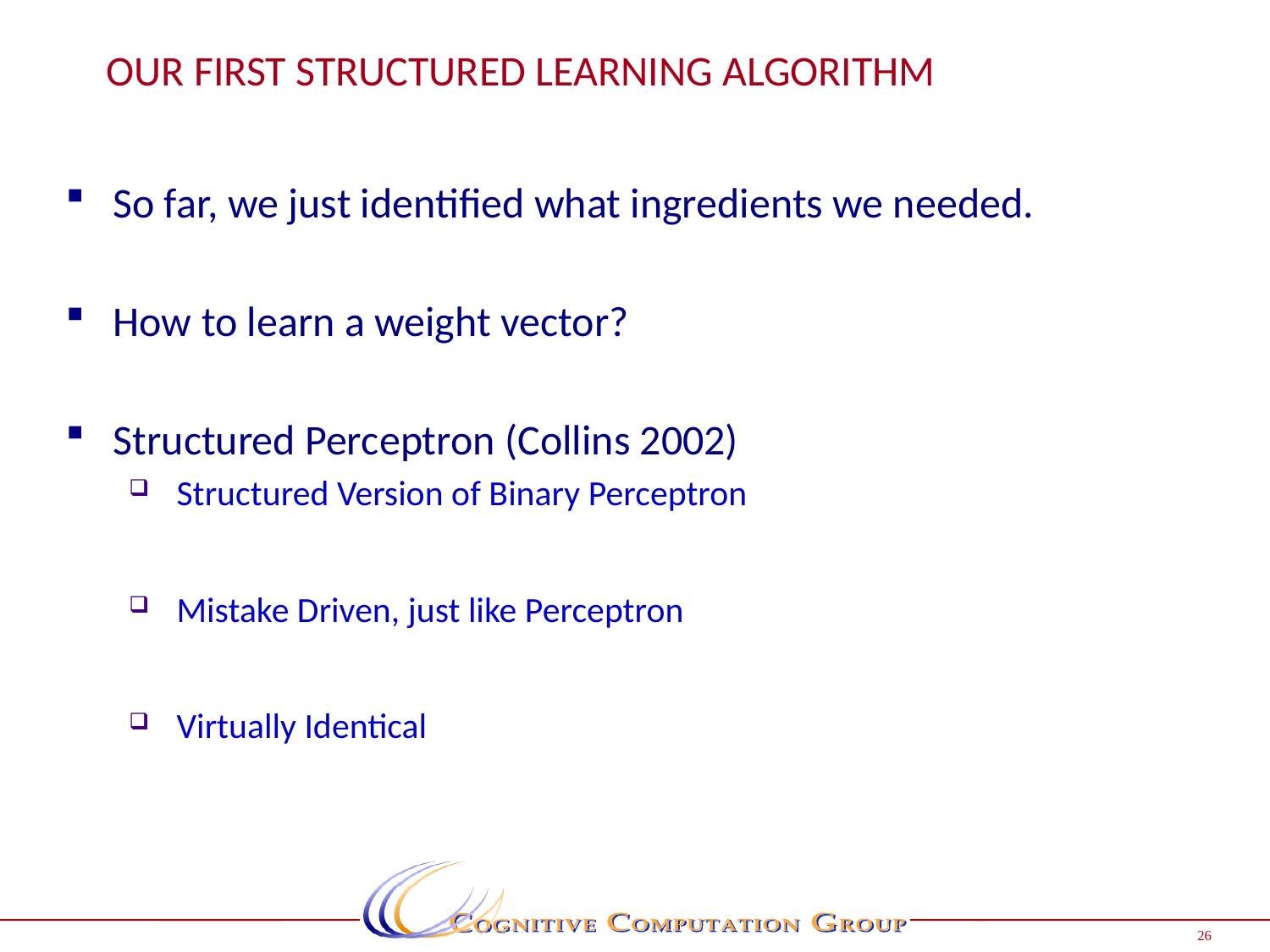

# Our First Structured Learning Algorithm
So far, we just identified what ingredients we needed.

How to learn a weight vector?

Structured Perceptron (Collins 2002)
Structured Version of Binary Perceptron

Mistake Driven, just like Perceptron

Virtually Identical